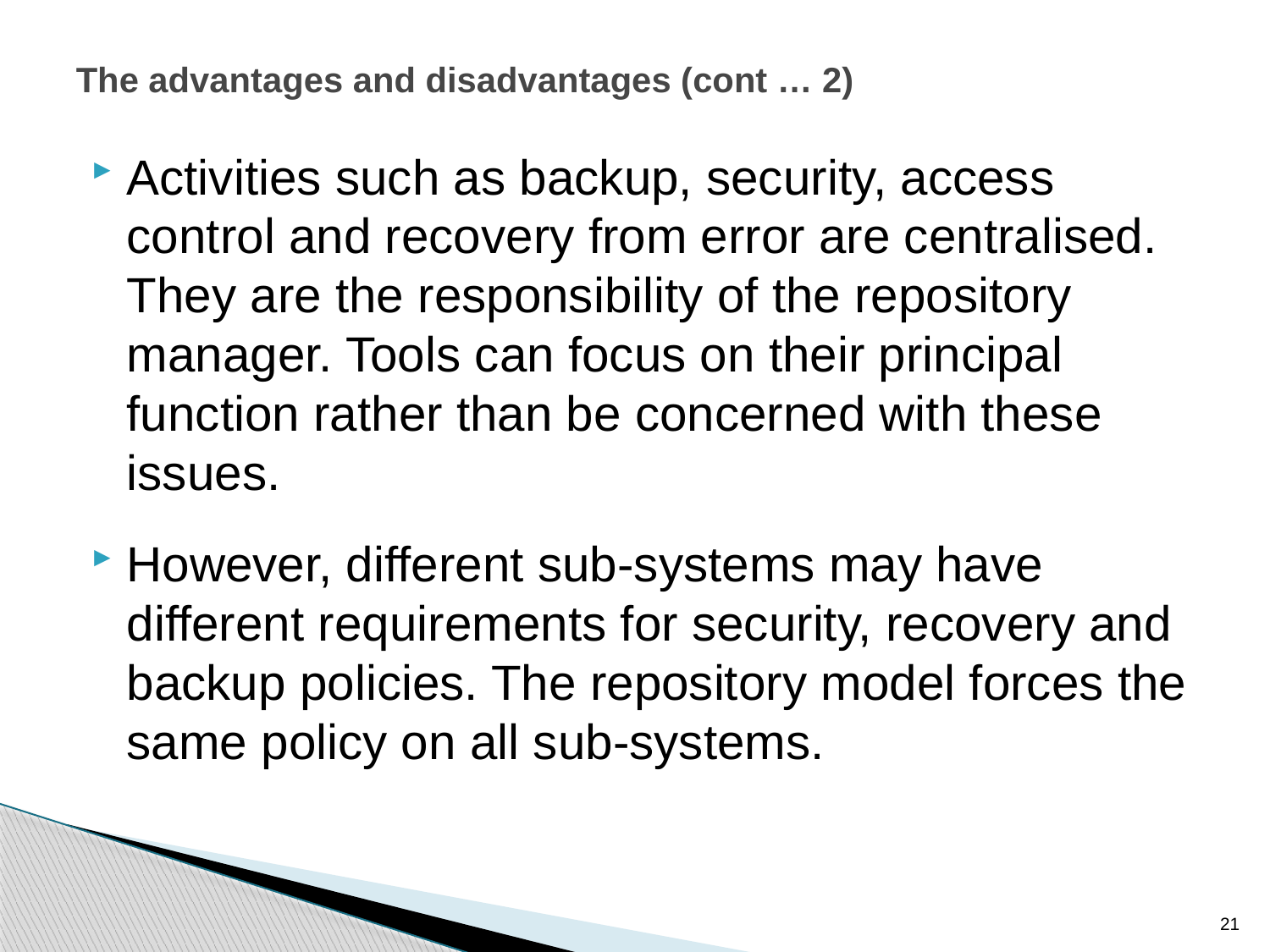

# The advantages and disadvantages (cont … 2)
Activities such as backup, security, access control and recovery from error are centralised. They are the responsibility of the repository manager. Tools can focus on their principal function rather than be concerned with these issues.
However, different sub-systems may have different requirements for security, recovery and backup policies. The repository model forces the same policy on all sub-systems.

21